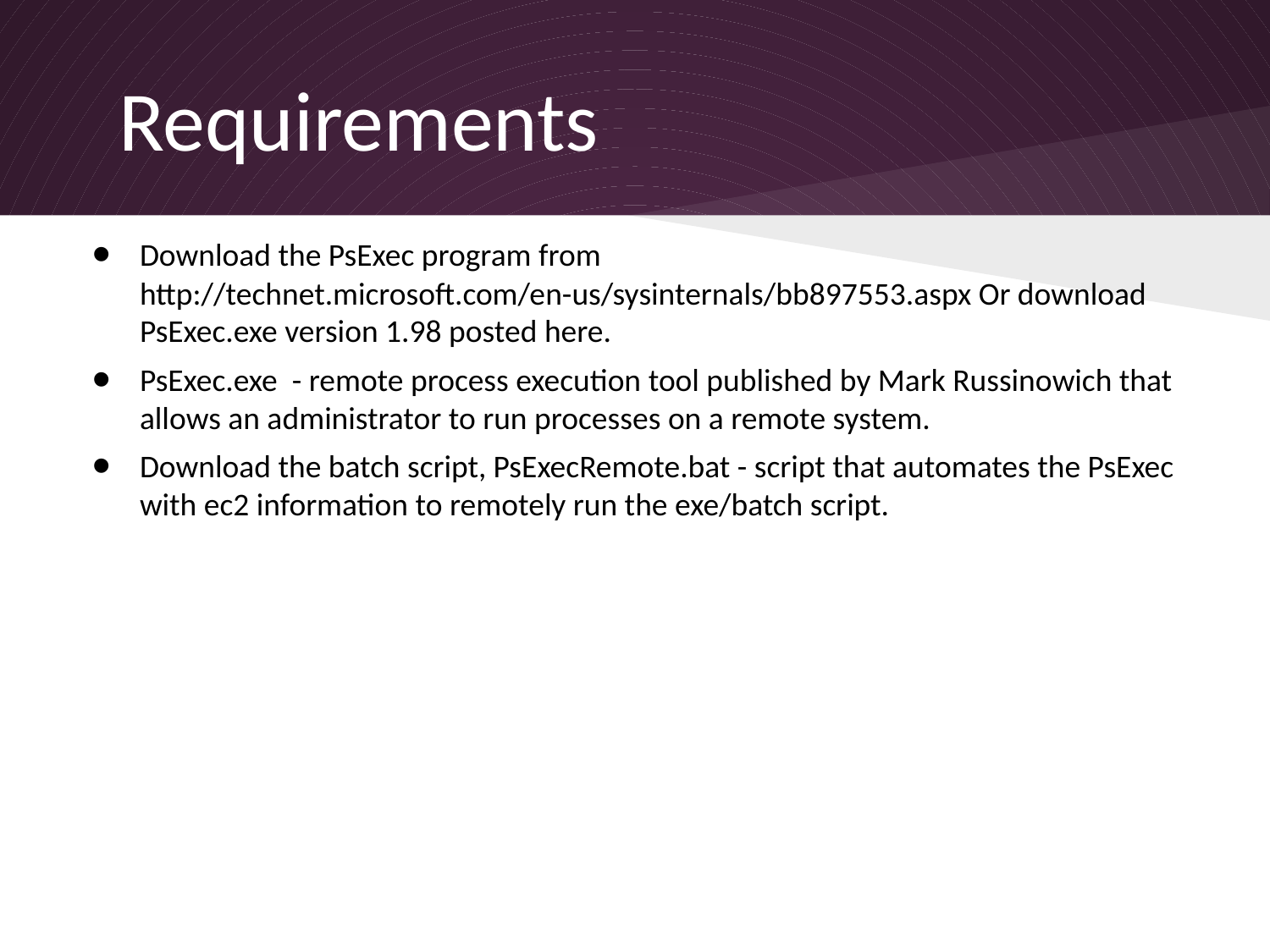

# Requirements
Download the PsExec program from http://technet.microsoft.com/en-us/sysinternals/bb897553.aspx Or download PsExec.exe version 1.98 posted here.
PsExec.exe  - remote process execution tool published by Mark Russinowich that allows an administrator to run processes on a remote system.
Download the batch script, PsExecRemote.bat - script that automates the PsExec with ec2 information to remotely run the exe/batch script.